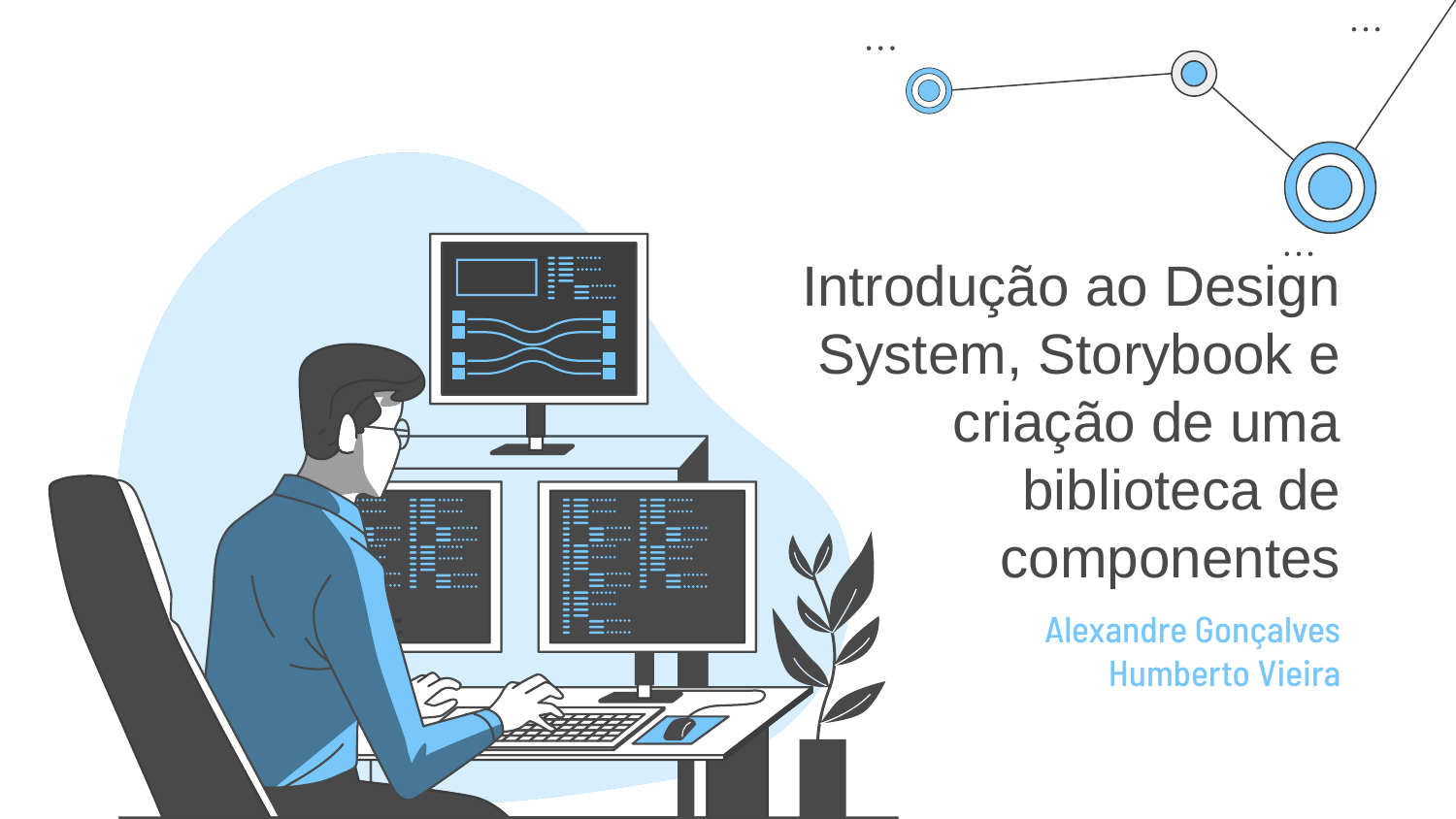

# Introdução ao Design System, Storybook e criação de uma biblioteca de componentes
Alexandre Gonçalves
Humberto Vieira